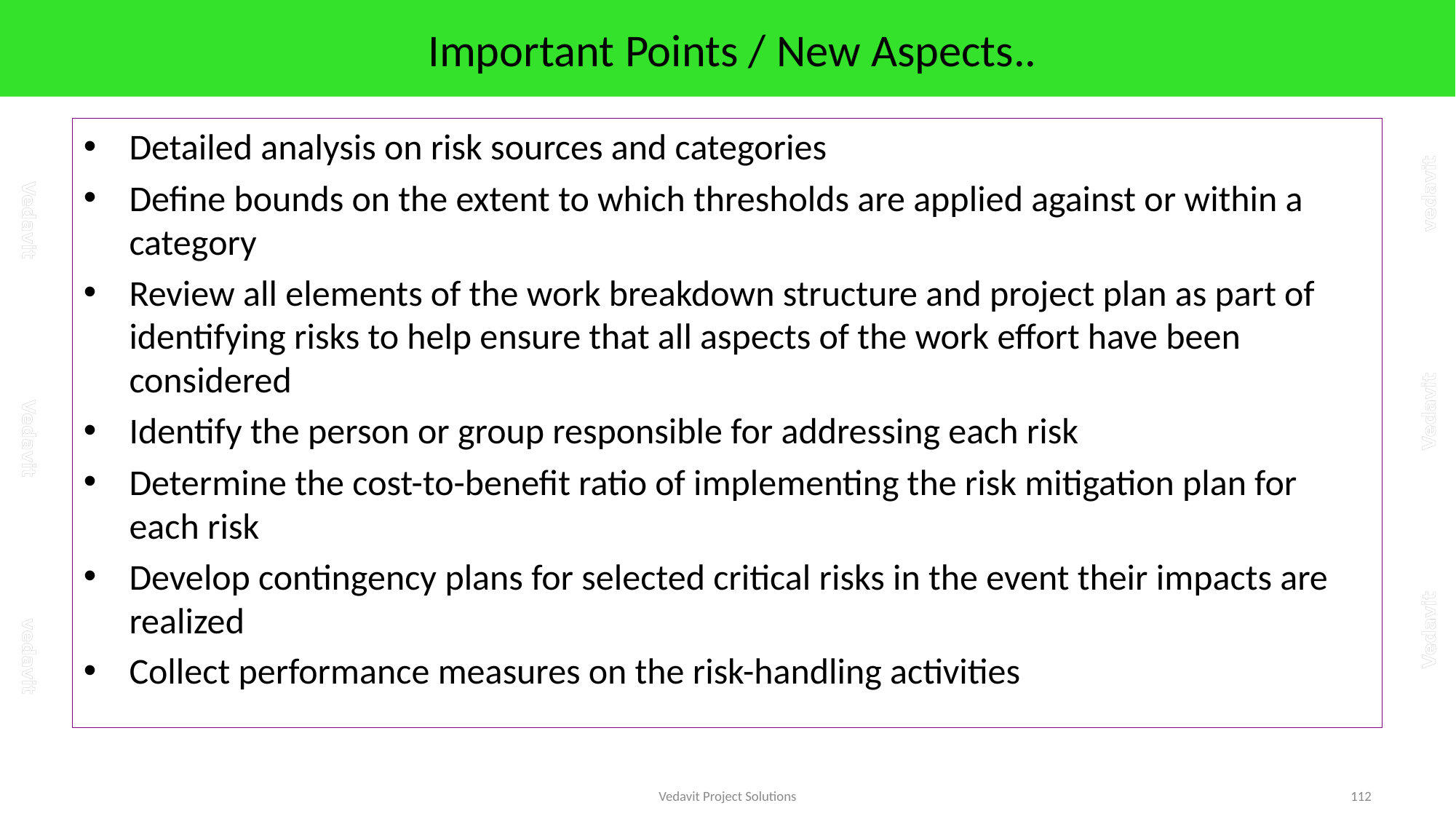

# Important Points / New Aspects..
Detailed analysis on risk sources and categories
Define bounds on the extent to which thresholds are applied against or within a category
Review all elements of the work breakdown structure and project plan as part of identifying risks to help ensure that all aspects of the work effort have been considered
Identify the person or group responsible for addressing each risk
Determine the cost-to-benefit ratio of implementing the risk mitigation plan for each risk
Develop contingency plans for selected critical risks in the event their impacts are realized
Collect performance measures on the risk-handling activities
Vedavit Project Solutions
112